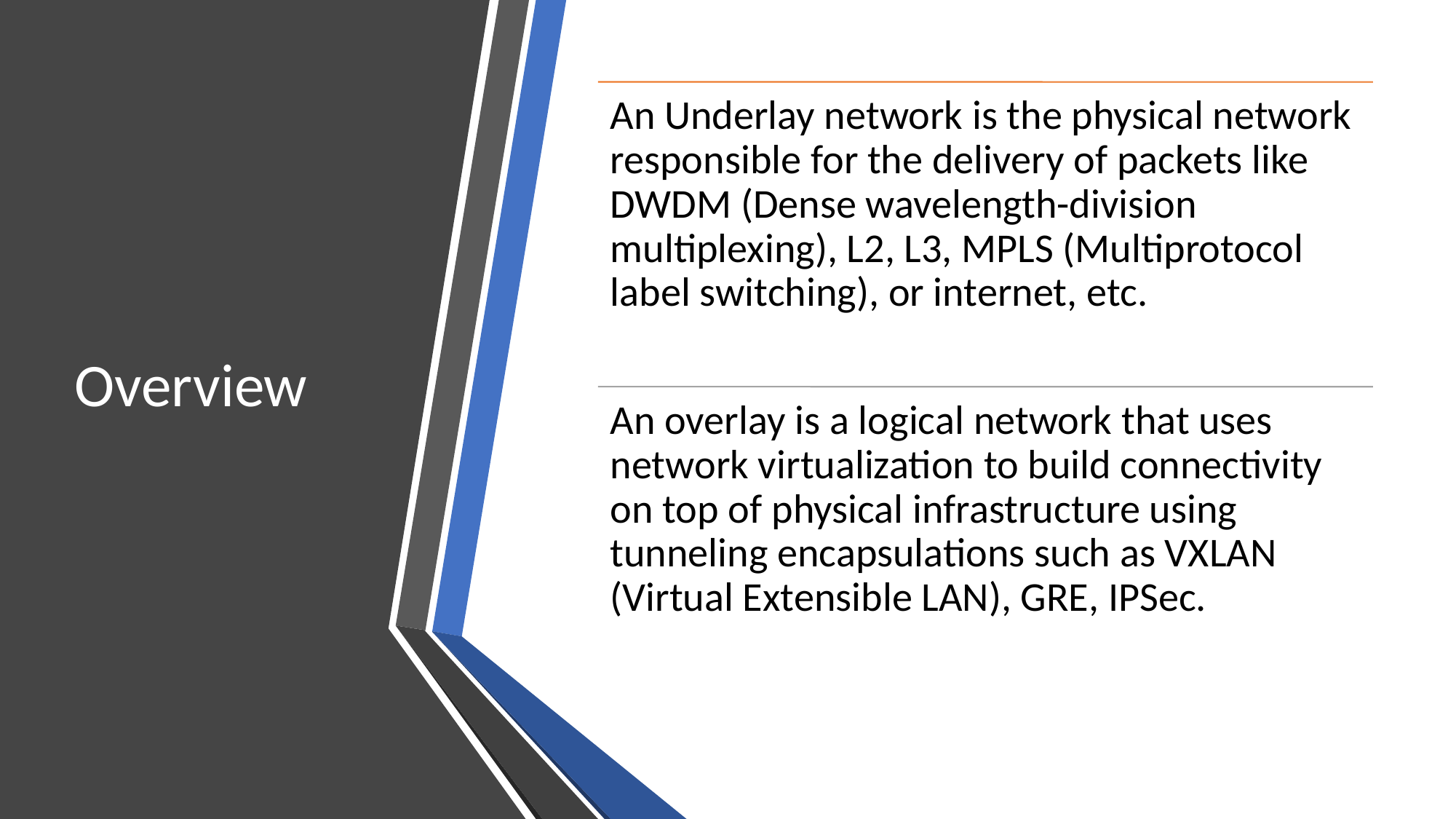

# Overview
An Underlay network is the physical network responsible for the delivery of packets like DWDM (Dense wavelength-division multiplexing), L2, L3, MPLS (Multiprotocol label switching), or internet, etc.
An overlay is a logical network that uses network virtualization to build connectivity on top of physical infrastructure using tunneling encapsulations such as VXLAN (Virtual Extensible LAN), GRE, IPSec.